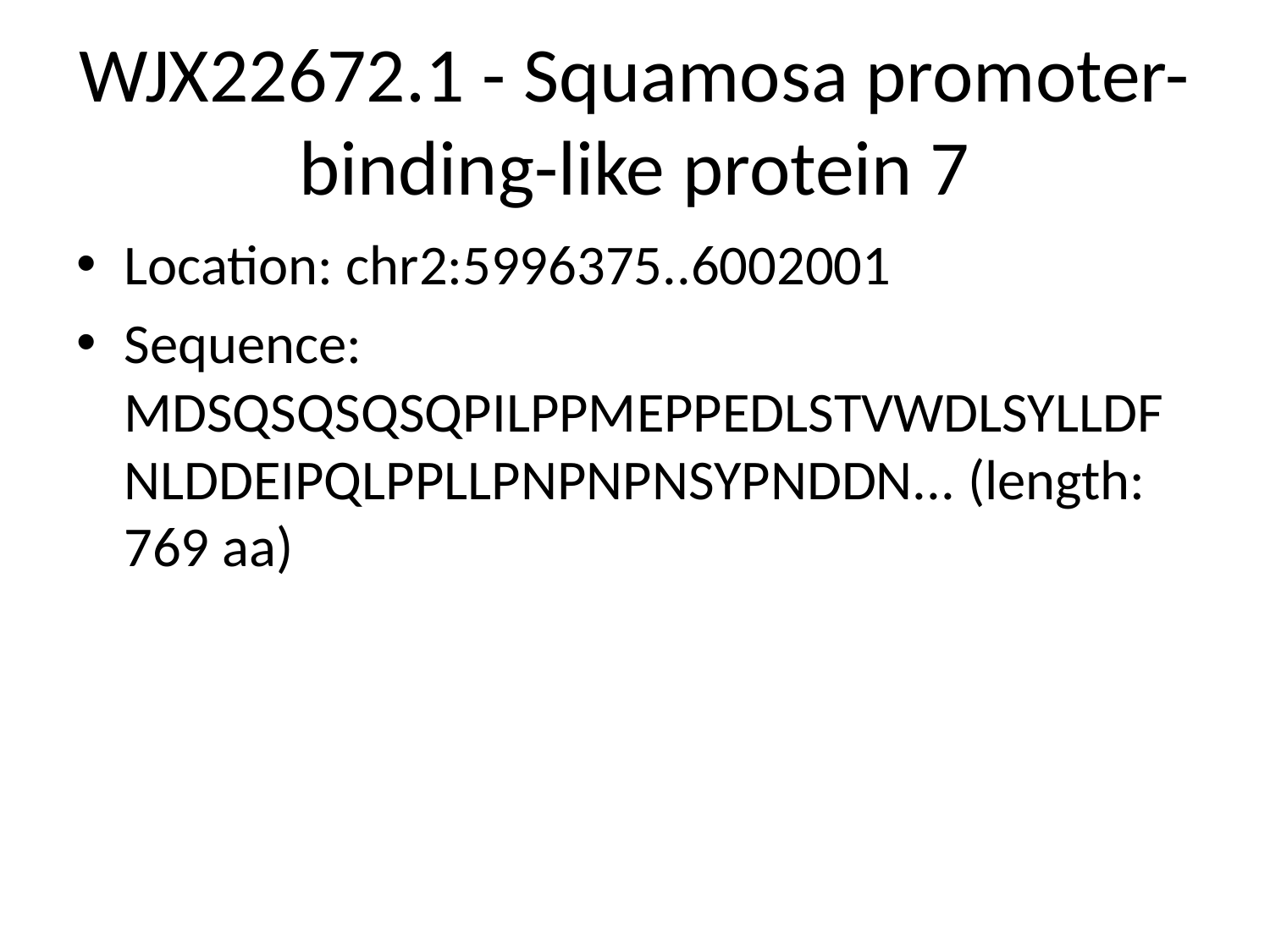

# WJX22672.1 - Squamosa promoter-binding-like protein 7
Location: chr2:5996375..6002001
Sequence: MDSQSQSQSQPILPPMEPPEDLSTVWDLSYLLDFNLDDEIPQLPPLLPNPNPNSYPNDDN... (length: 769 aa)